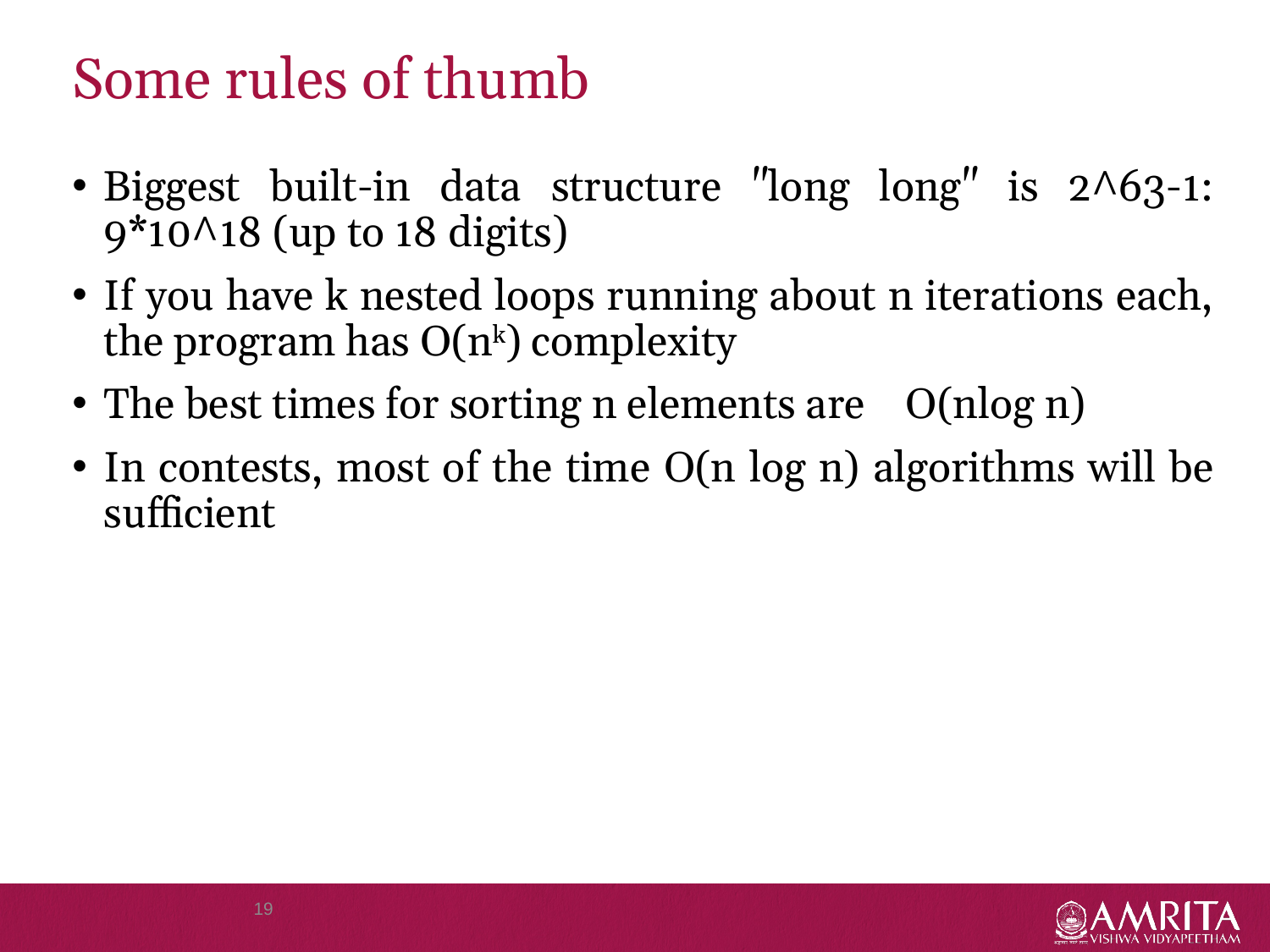

# Some rules of thumb
Biggest built-in data structure "long long" is 2^63-1: 9*10^18 (up to 18 digits)
If you have k nested loops running about n iterations each, the program has O(nk) complexity
The best times for sorting n elements are    O(nlog n)
In contests, most of the time O(n log n) algorithms will be sufficient
19